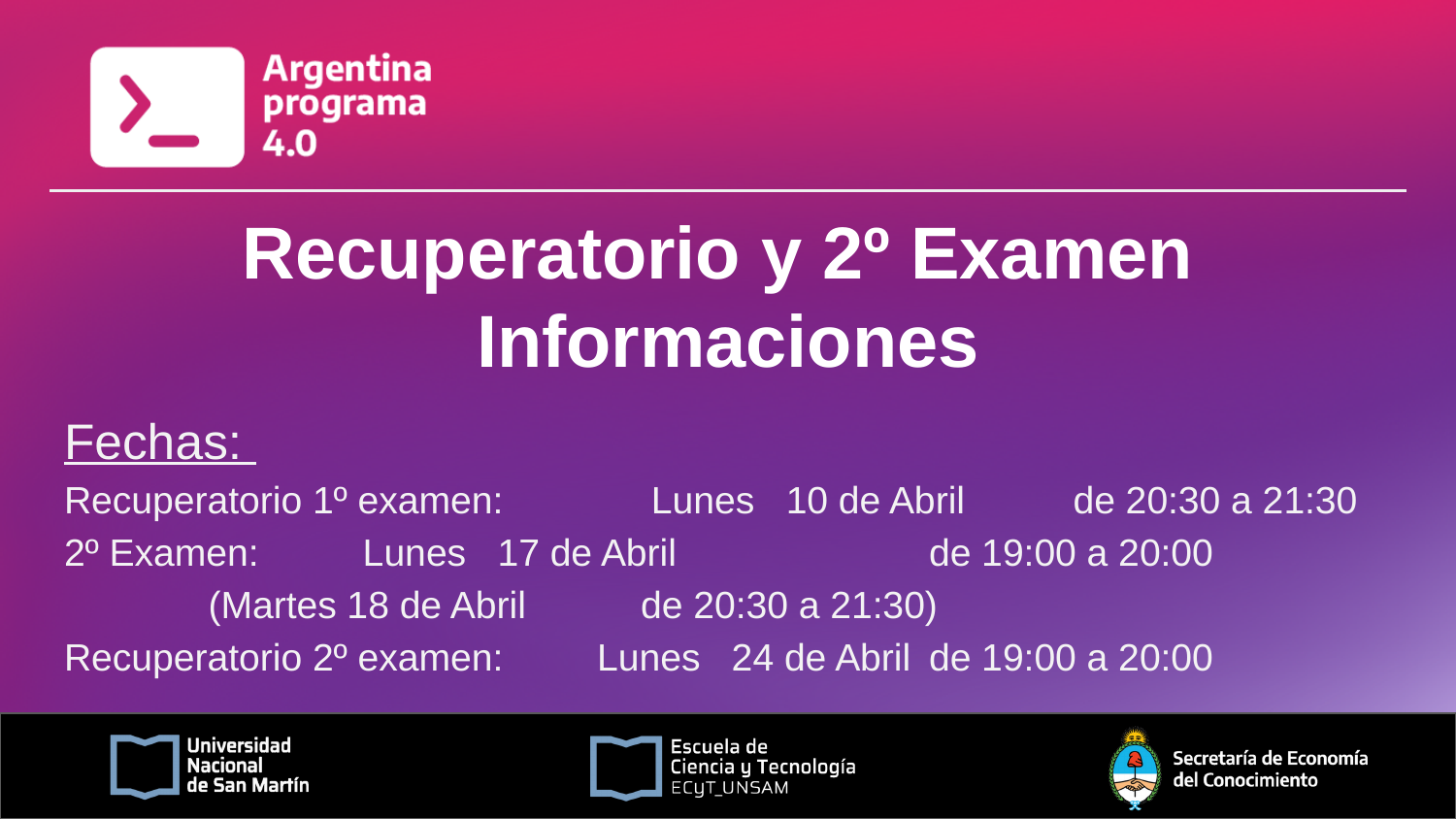

# Recuperatorio y 2º Examen  Informaciones
Fechas:
Recuperatorio 1º examen: 	 Lunes   10 de Abril 		de 20:30 a 21:30
2º Examen:					 Lunes   17 de Abril 		de 19:00 a 20:00
							(Martes 18 de Abril		de 20:30 a 21:30)
Recuperatorio 2º examen:         Lunes   24 de Abril		de 19:00 a 20:00